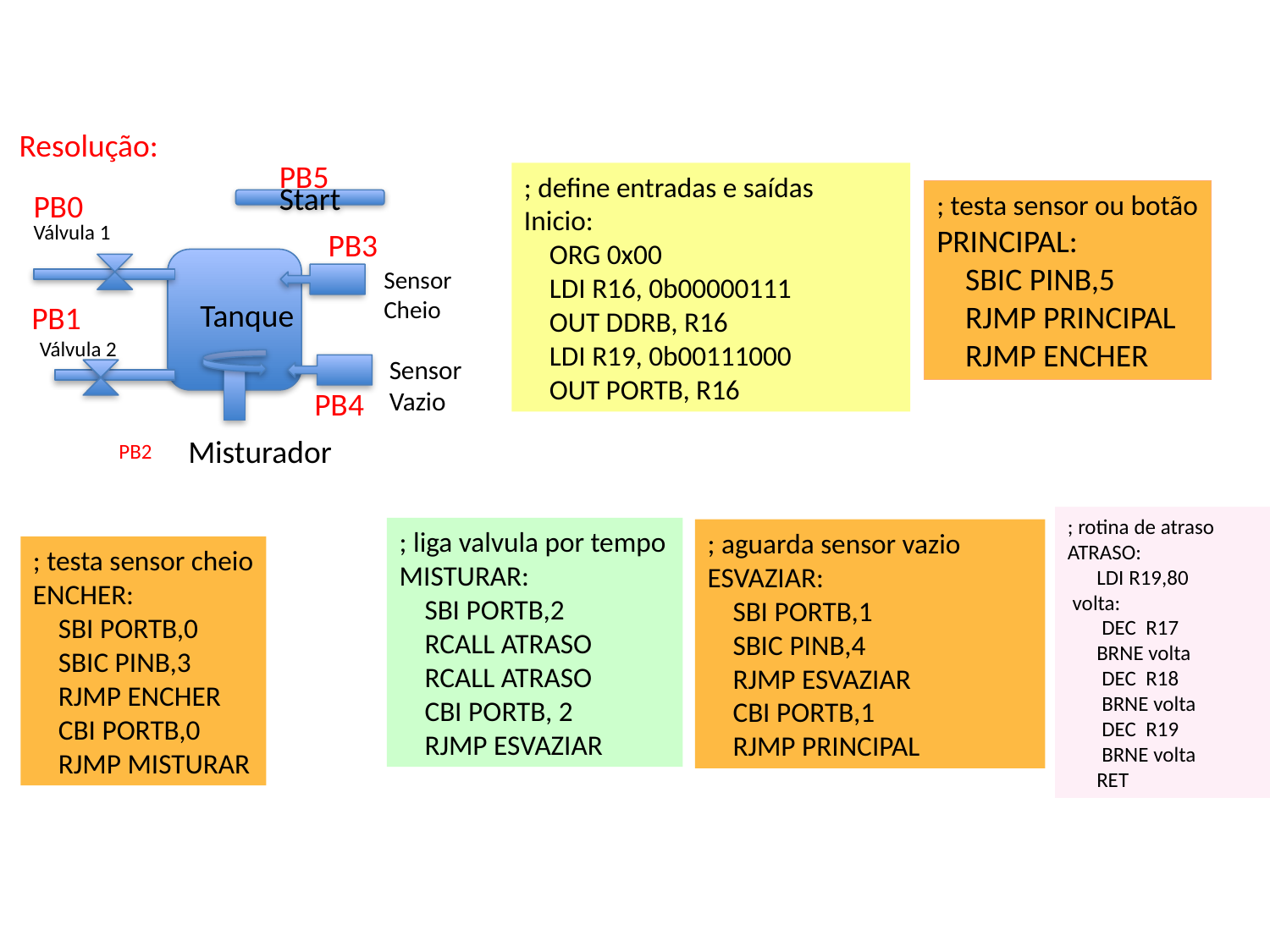

Resolução:
PB5
PB0
Start
Válvula 1
PB3

Sensor Cheio

Tanque
PB1
Válvula 2
Sensor Vazio

PB4
Misturador
PB2
; define entradas e saídas
Inicio:
    ORG 0x00
    LDI R16, 0b00000111
    OUT DDRB, R16
    LDI R19, 0b00111000
    OUT PORTB, R16
; testa sensor ou botão
PRINCIPAL:
    SBIC PINB,5
    RJMP PRINCIPAL
    RJMP ENCHER
; rotina de atraso
ATRASO:
      LDI R19,80
 volta:
       DEC  R17
      BRNE volta
       DEC  R18
       BRNE volta
       DEC  R19
       BRNE volta
      RET
; liga valvula por tempo
MISTURAR:
    SBI PORTB,2
    RCALL ATRASO
    RCALL ATRASO
    CBI PORTB, 2
    RJMP ESVAZIAR
; aguarda sensor vazio
ESVAZIAR:
    SBI PORTB,1
    SBIC PINB,4
    RJMP ESVAZIAR
    CBI PORTB,1
    RJMP PRINCIPAL
; testa sensor cheio
ENCHER:
    SBI PORTB,0
    SBIC PINB,3
    RJMP ENCHER
    CBI PORTB,0
    RJMP MISTURAR